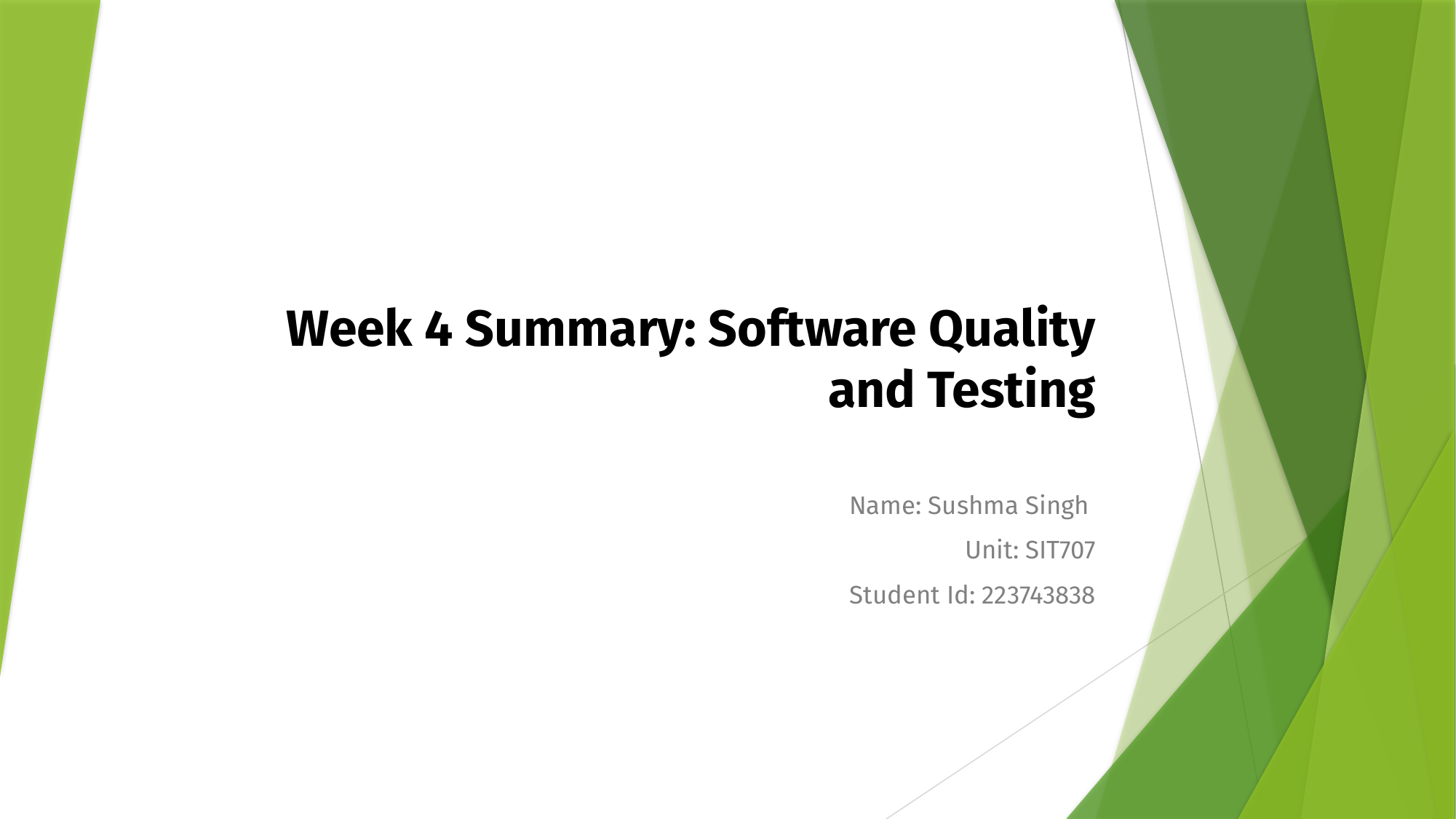

# Week 4 Summary: Software Quality and Testing
Name: Sushma Singh
Unit: SIT707
Student Id: 223743838